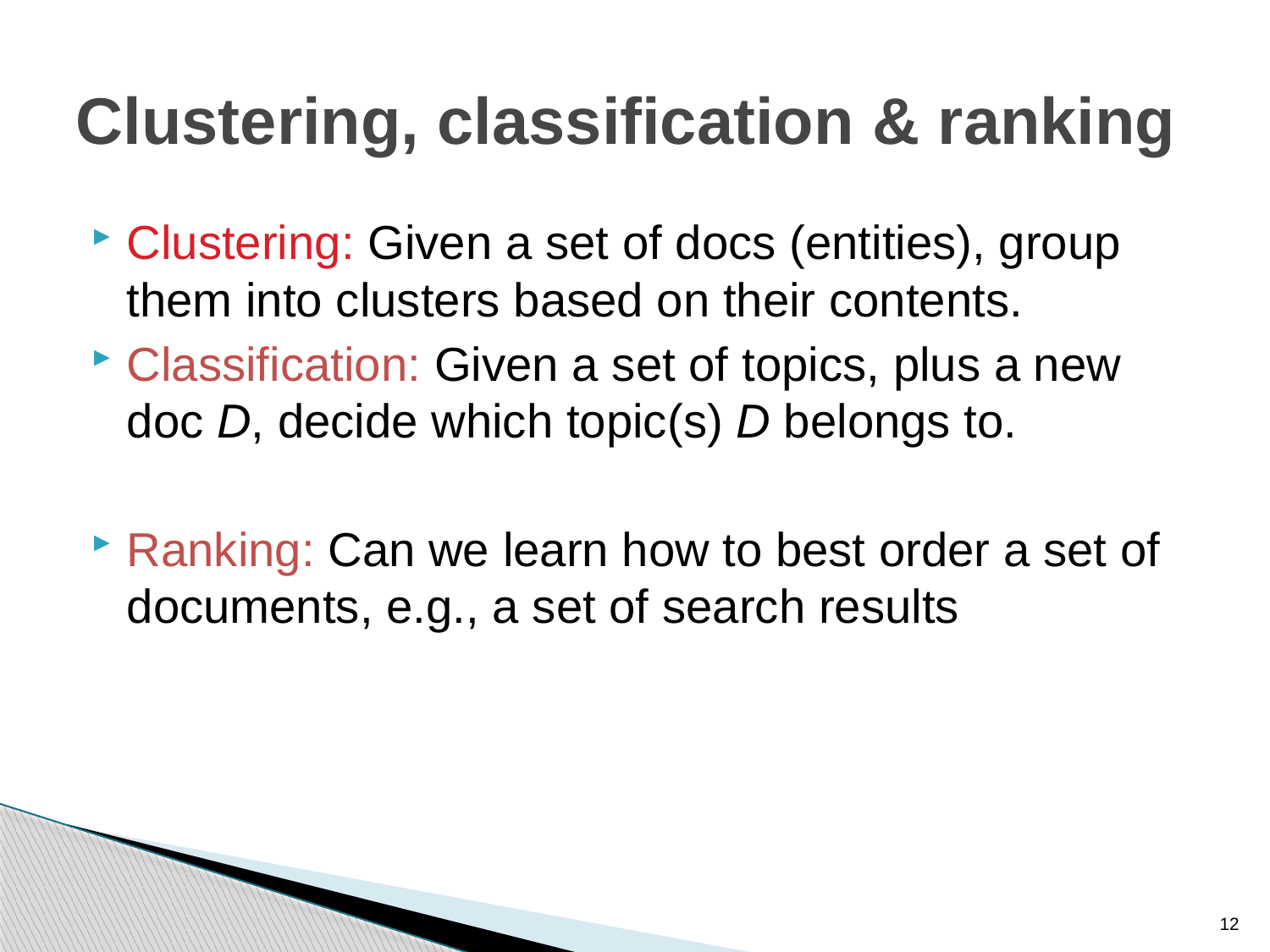

# Clustering, classification & ranking
Clustering: Given a set of docs (entities), group them into clusters based on their contents.
Classification: Given a set of topics, plus a new doc D, decide which topic(s) D belongs to.

Ranking: Can we learn how to best order a set of documents, e.g., a set of search results
12